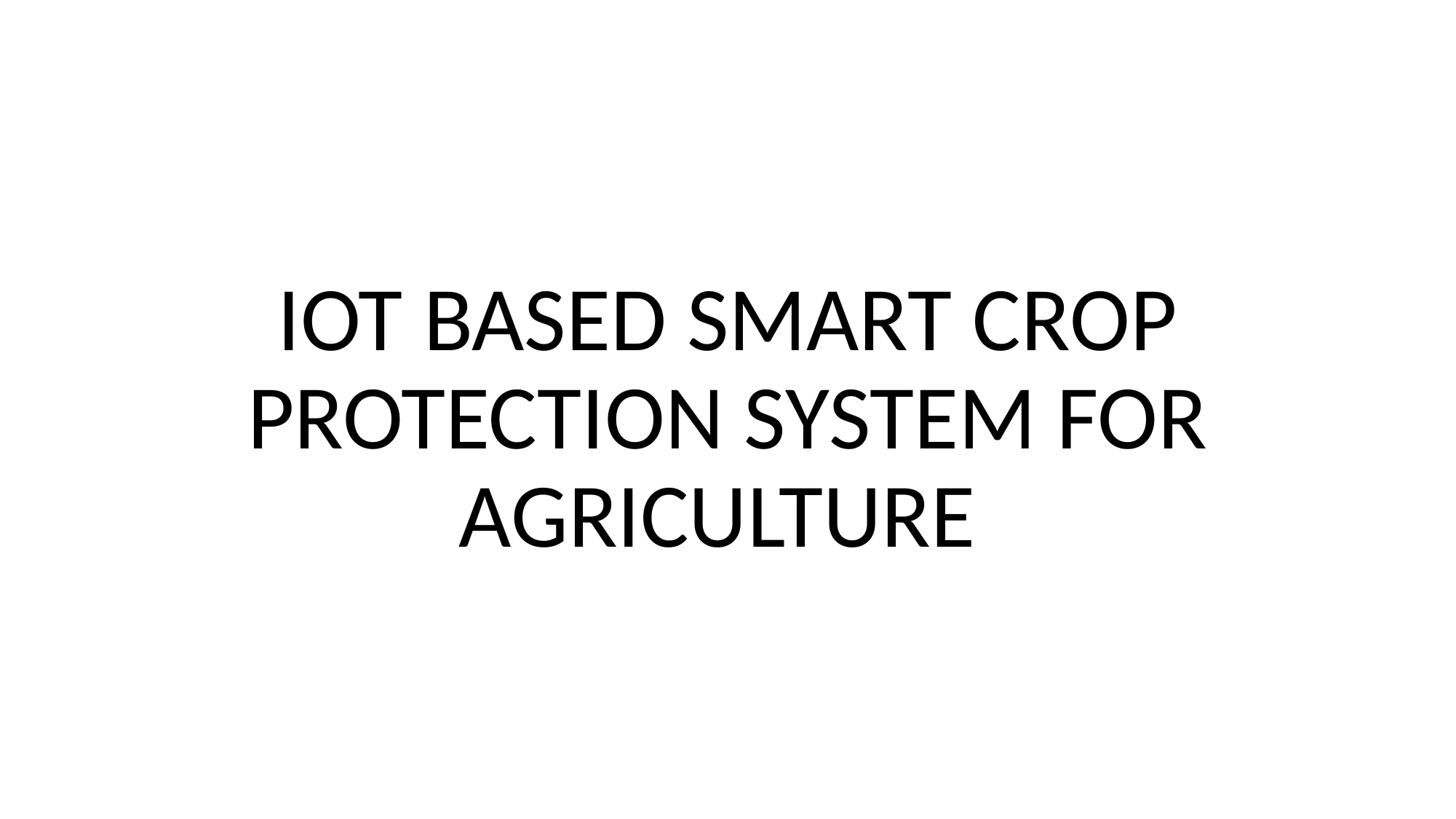

# IOT BASED SMART CROP PROTECTION SYSTEM FOR AGRICULTURE